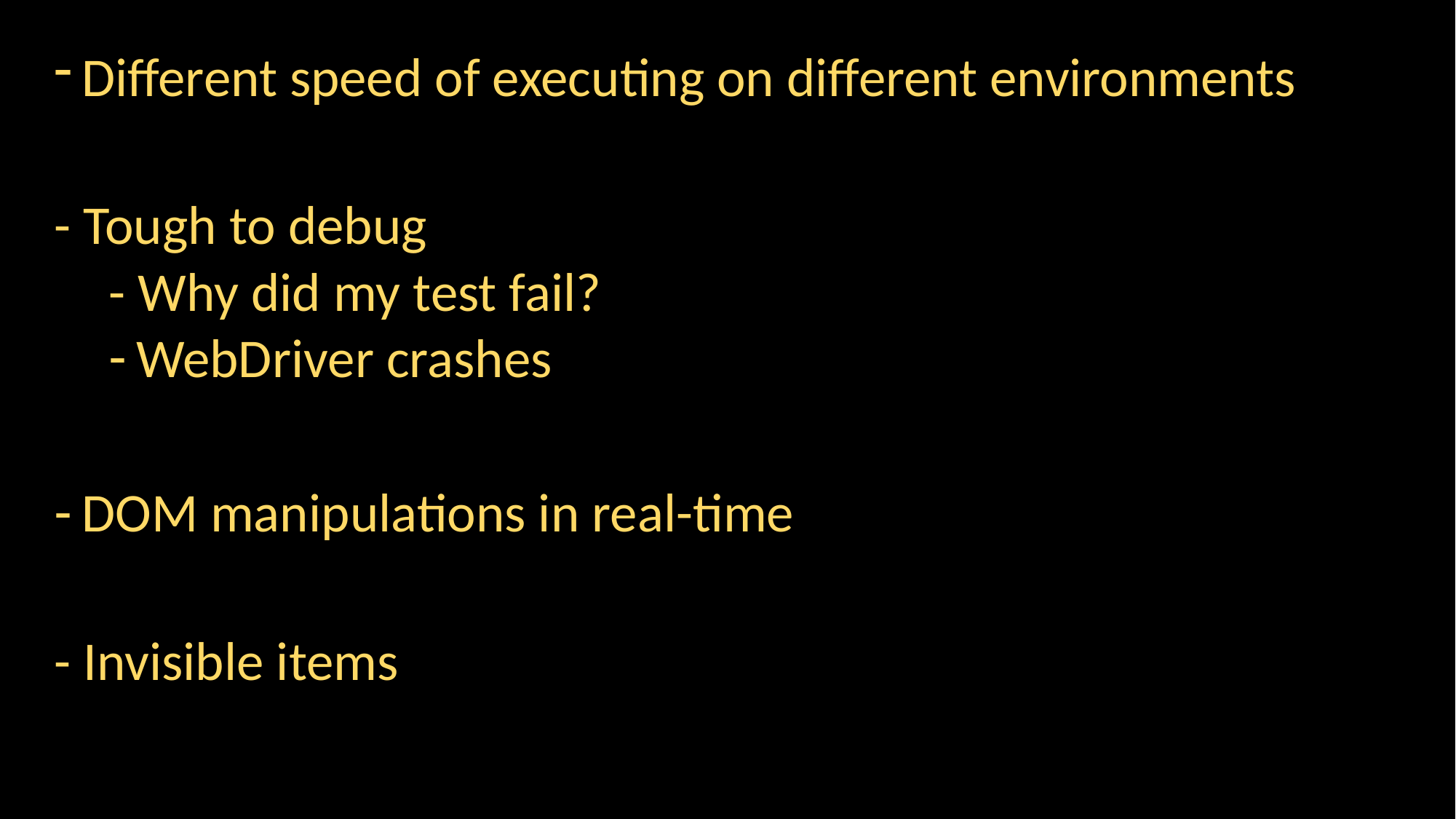

Different speed of executing on different environments

- Tough to debug
- Why did my test fail?
WebDriver crashes

DOM manipulations in real-time

- Invisible items
# Issues